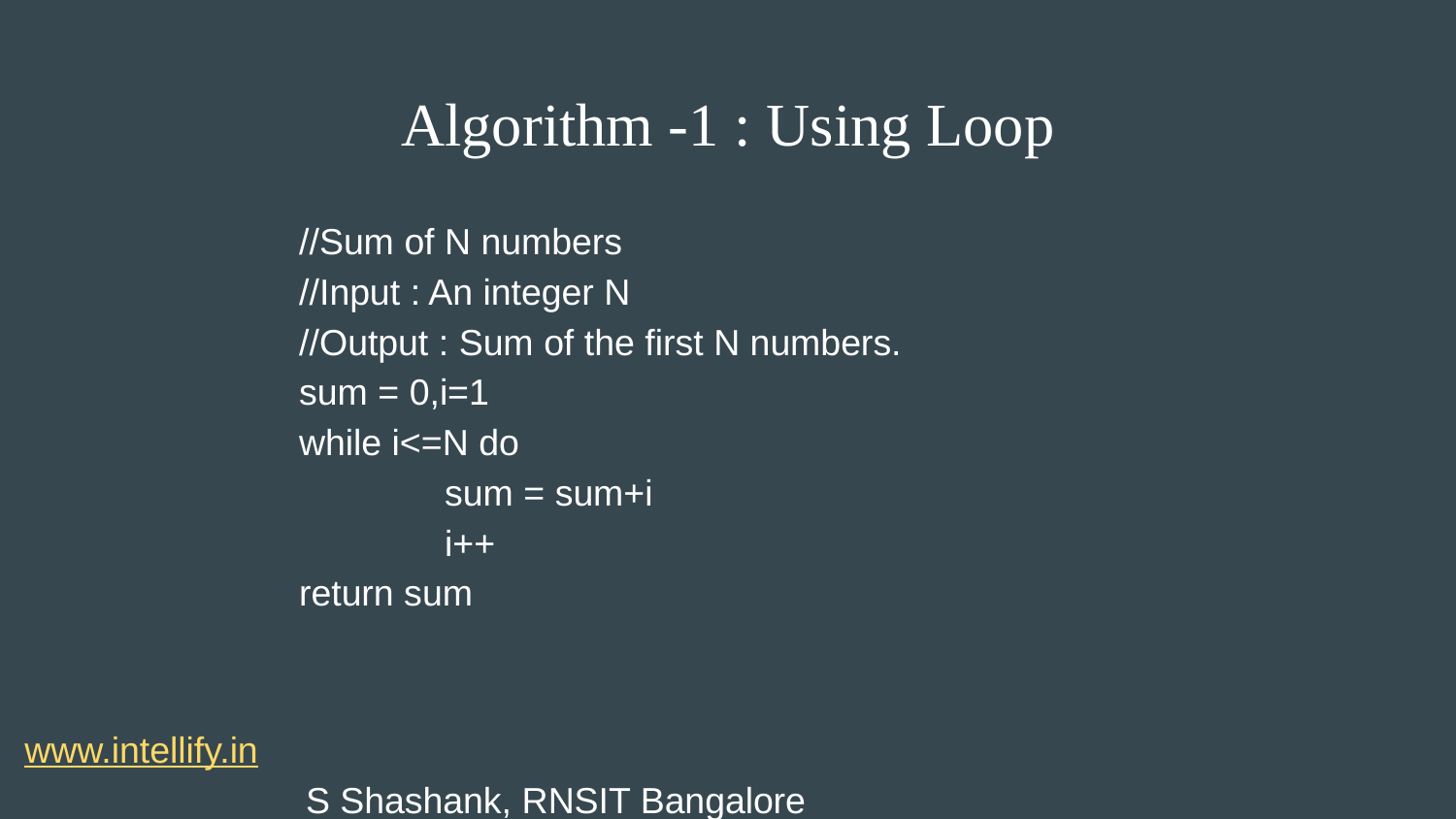

Algorithm -1 : Using Loop
//Sum of N numbers
//Input : An integer N
//Output : Sum of the first N numbers.
sum = 0,i=1
while i<=N do
	sum = sum+i
	i++
return sum

 www.intellify.in							   			S Shashank, RNSIT Bangalore